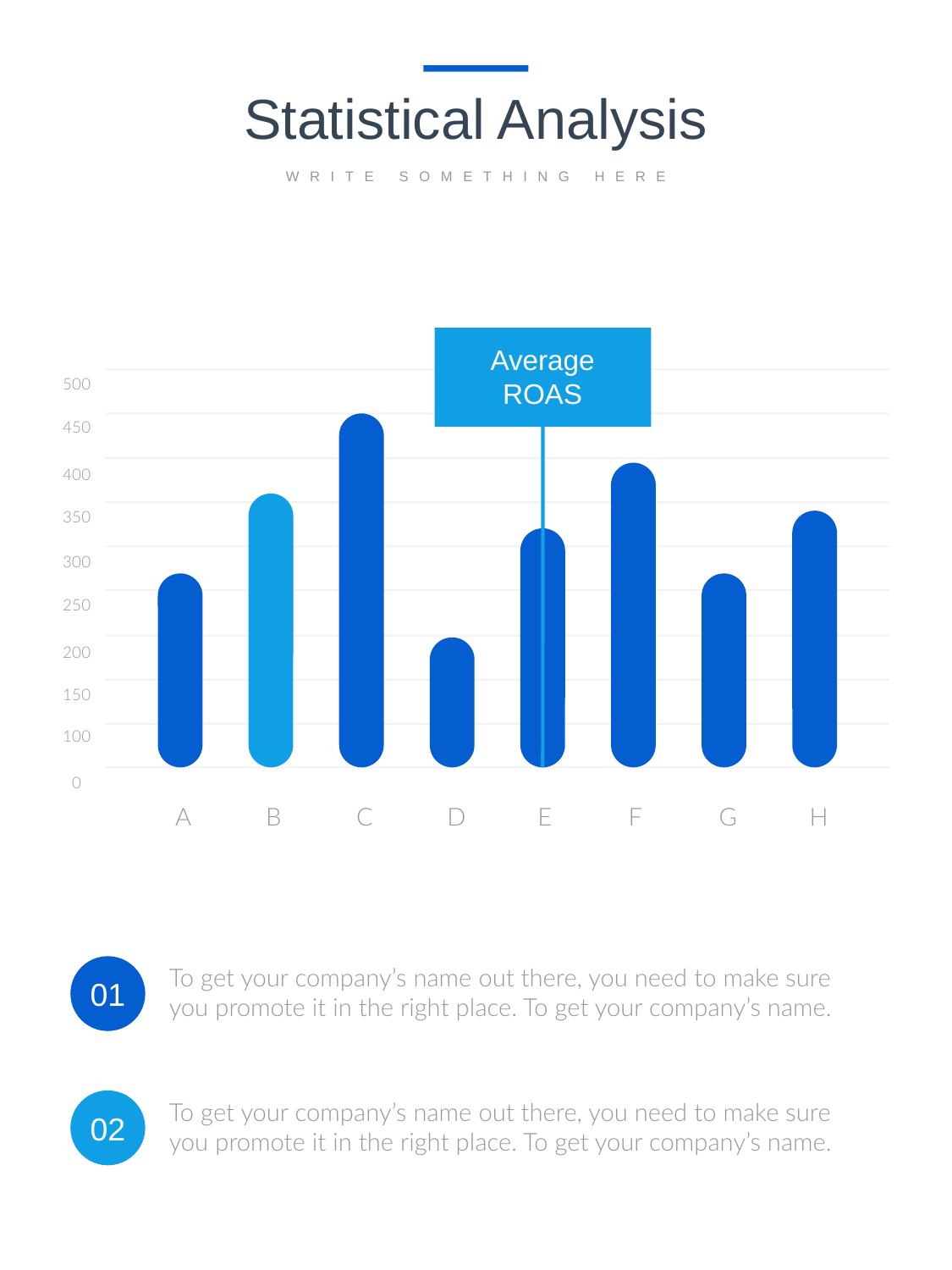

Statistical Analysis
WRITE SOMETHING HERE
500
450
400
350
300
250
200
150
100
0

Average ROAS

A
B
F
G
H
C
D
E

01
To get your company’s name out there, you need to make sure you promote it in the right place. To get your company’s name.

02
To get your company’s name out there, you need to make sure you promote it in the right place. To get your company’s name.